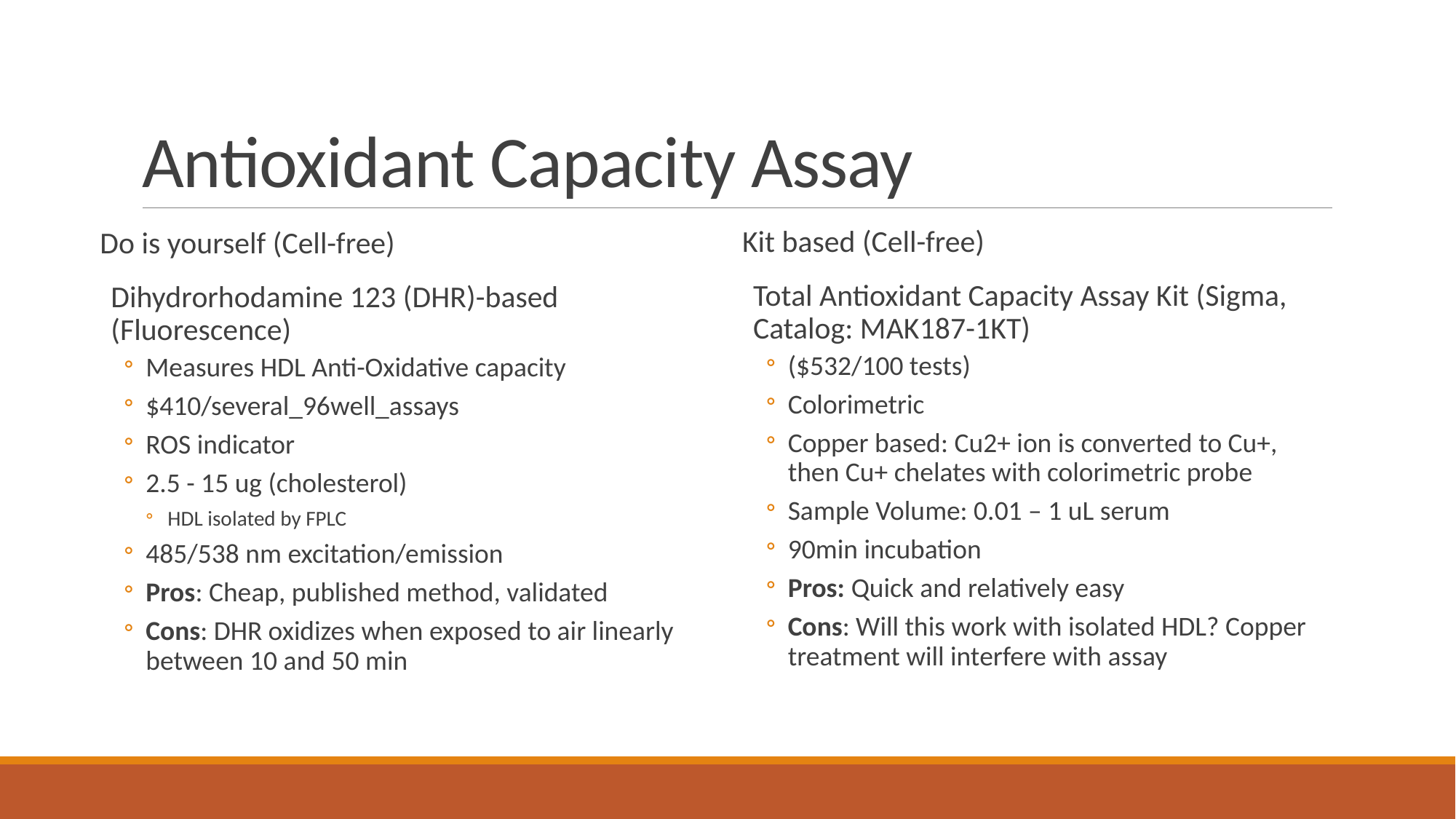

# Antioxidant Capacity Assay
Kit based (Cell-free)
Total Antioxidant Capacity Assay Kit (Sigma, Catalog: MAK187-1KT)
($532/100 tests)
Colorimetric
Copper based: Cu2+ ion is converted to Cu+, then Cu+ chelates with colorimetric probe
Sample Volume: 0.01 – 1 uL serum
90min incubation
Pros: Quick and relatively easy
Cons: Will this work with isolated HDL? Copper treatment will interfere with assay

Do is yourself (Cell-free)
Dihydrorhodamine 123 (DHR)-based (Fluorescence)
Measures HDL Anti-Oxidative capacity
$410/several_96well_assays
ROS indicator
2.5 - 15 ug (cholesterol)
HDL isolated by FPLC
485/538 nm excitation/emission
Pros: Cheap, published method, validated
Cons: DHR oxidizes when exposed to air linearly between 10 and 50 min